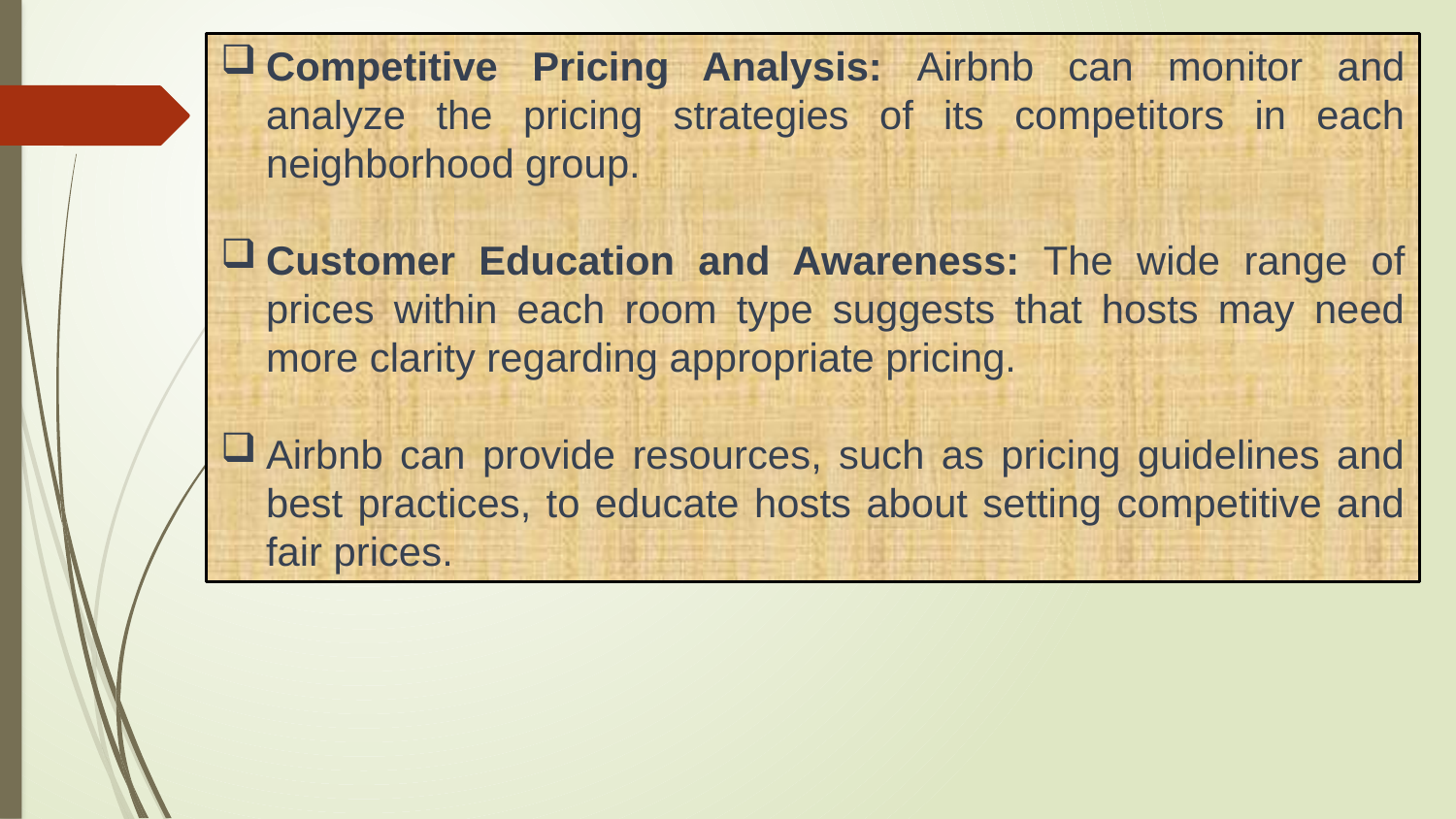

Competitive Pricing Analysis: Airbnb can monitor and analyze the pricing strategies of its competitors in each neighborhood group.

Customer Education and Awareness: The wide range of prices within each room type suggests that hosts may need more clarity regarding appropriate pricing.

Airbnb can provide resources, such as pricing guidelines and best practices, to educate hosts about setting competitive and fair prices.